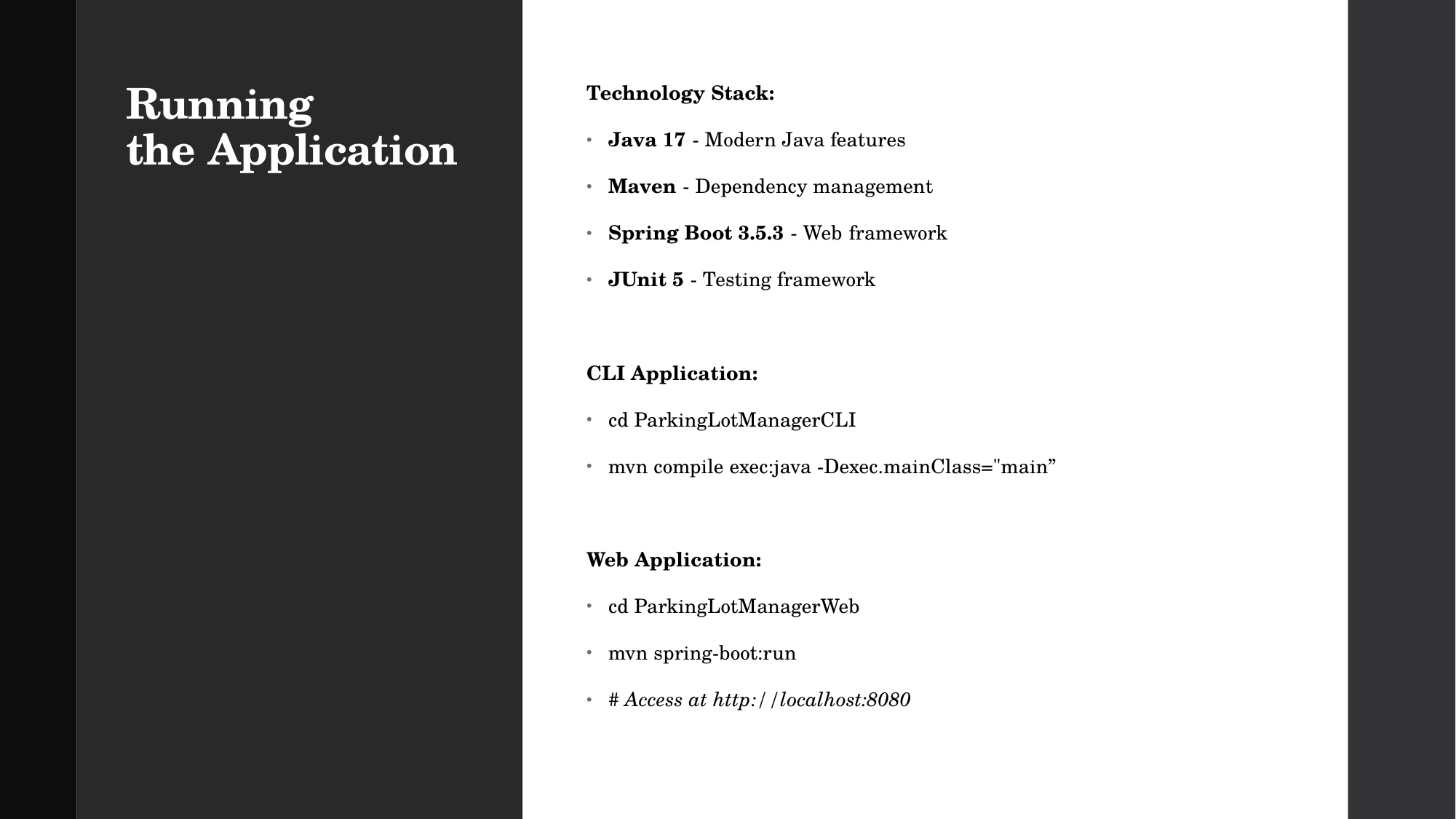

# Running the Application
Technology Stack:
Java 17 - Modern Java features
Maven - Dependency management
Spring Boot 3.5.3 - Web framework
JUnit 5 - Testing framework

CLI Application:
cd ParkingLotManagerCLI
mvn compile exec:java -Dexec.mainClass="main”

Web Application:
cd ParkingLotManagerWeb
mvn spring-boot:run
# Access at http://localhost:8080